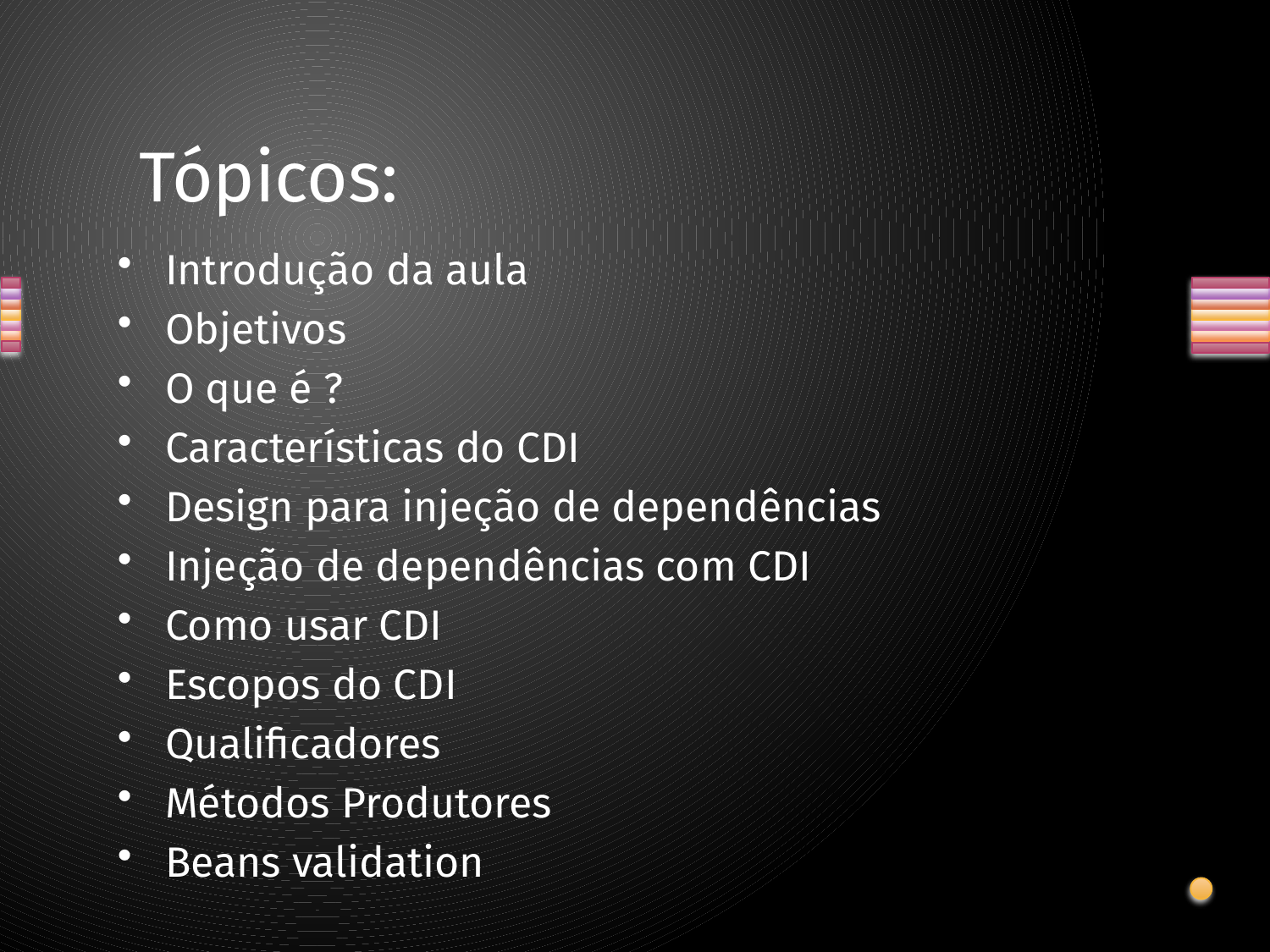

# Tópicos:

Introdução da aula
Objetivos
O que é ?
Características do CDI
Design para injeção de dependências
Injeção de dependências com CDI
Como usar CDI
Escopos do CDI
Qualificadores
Métodos Produtores
Beans validation